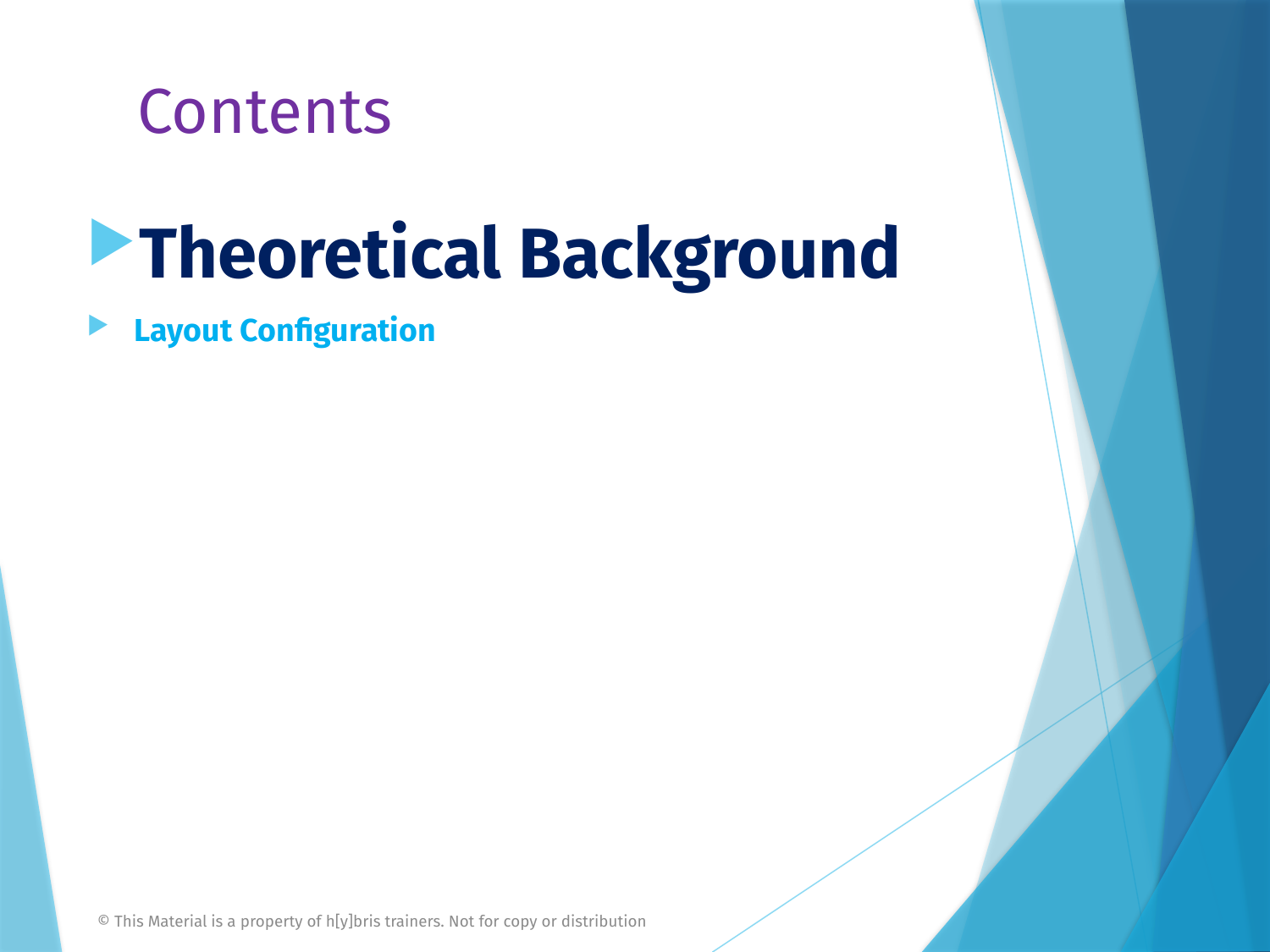

# Contents
Theoretical Background
Layout Configuration
© This Material is a property of h[y]bris trainers. Not for copy or distribution